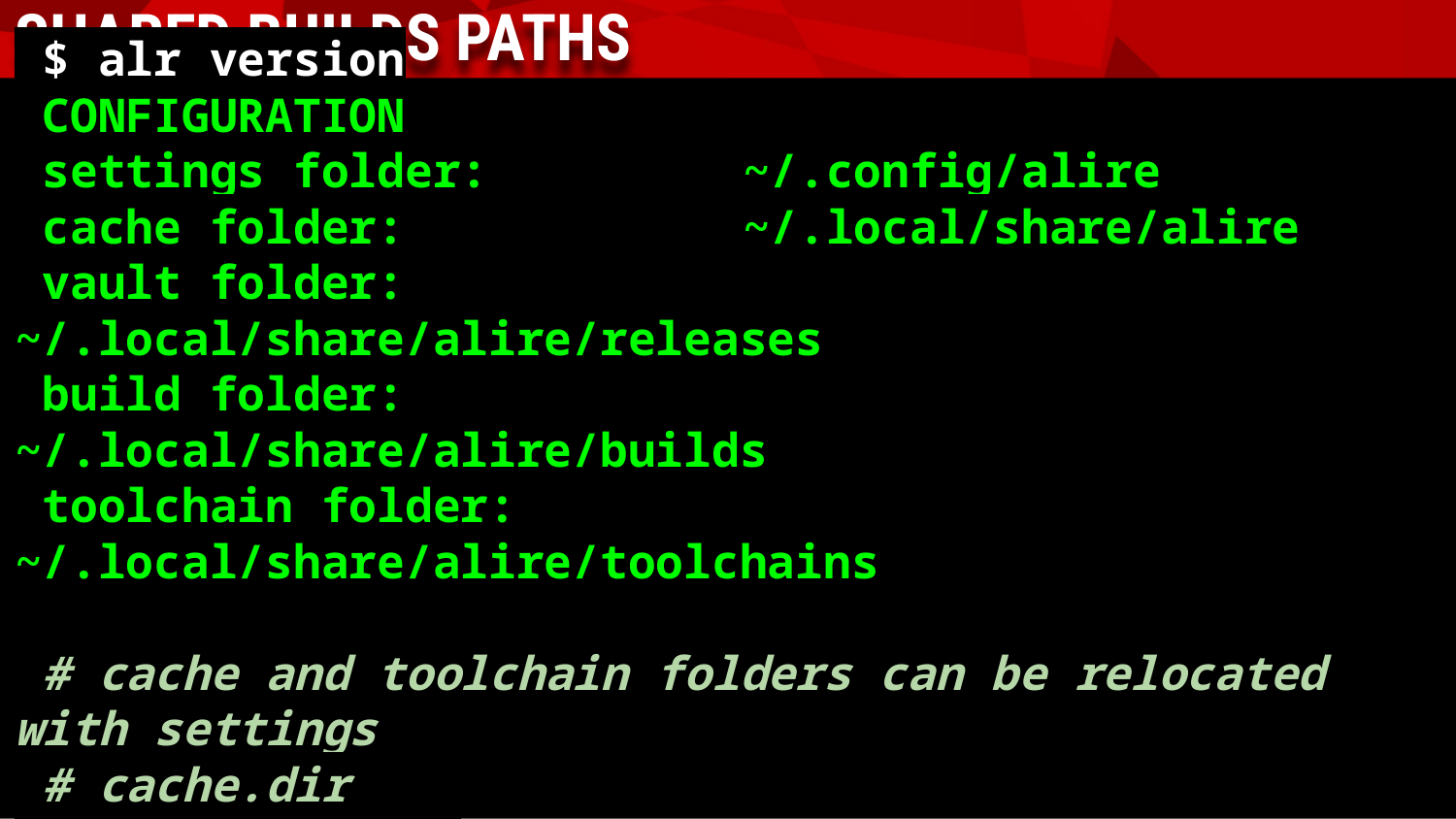

SHARED BUILDS PATHS
 $ alr version
 CONFIGURATION
 settings folder:       	~/.config/alire
 cache folder:          	~/.local/share/alire
 vault folder:          	~/.local/share/alire/releases
 build folder:          	~/.local/share/alire/builds
 toolchain folder:      	~/.local/share/alire/toolchains

 # cache and toolchain folders can be relocated with settings
 # cache.dir
 # toolchain.dir